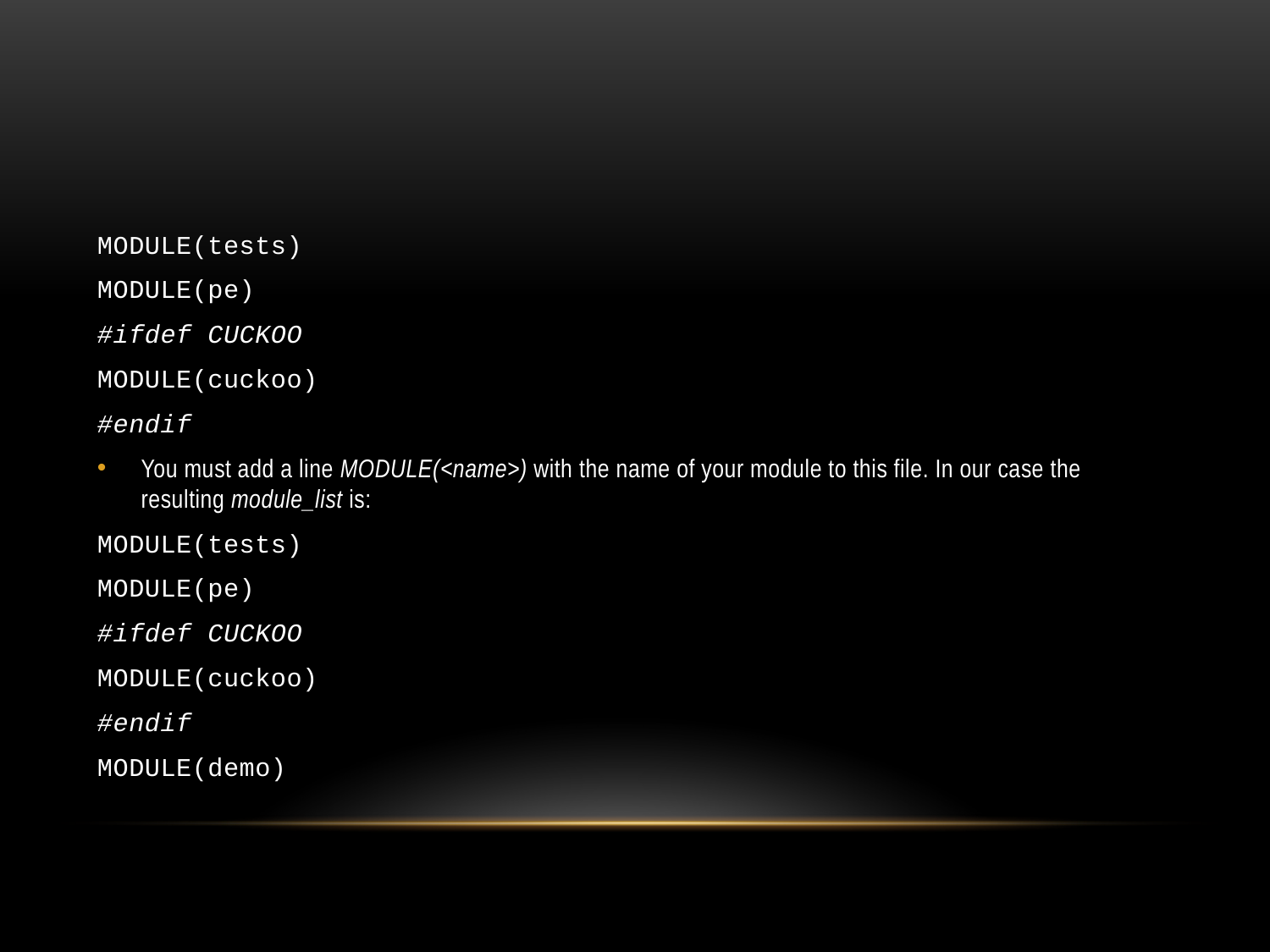

#
MODULE(tests)
MODULE(pe)
#ifdef CUCKOO
MODULE(cuckoo)
#endif
You must add a line MODULE(<name>) with the name of your module to this file. In our case the resulting module_list is:
MODULE(tests)
MODULE(pe)
#ifdef CUCKOO
MODULE(cuckoo)
#endif
MODULE(demo)